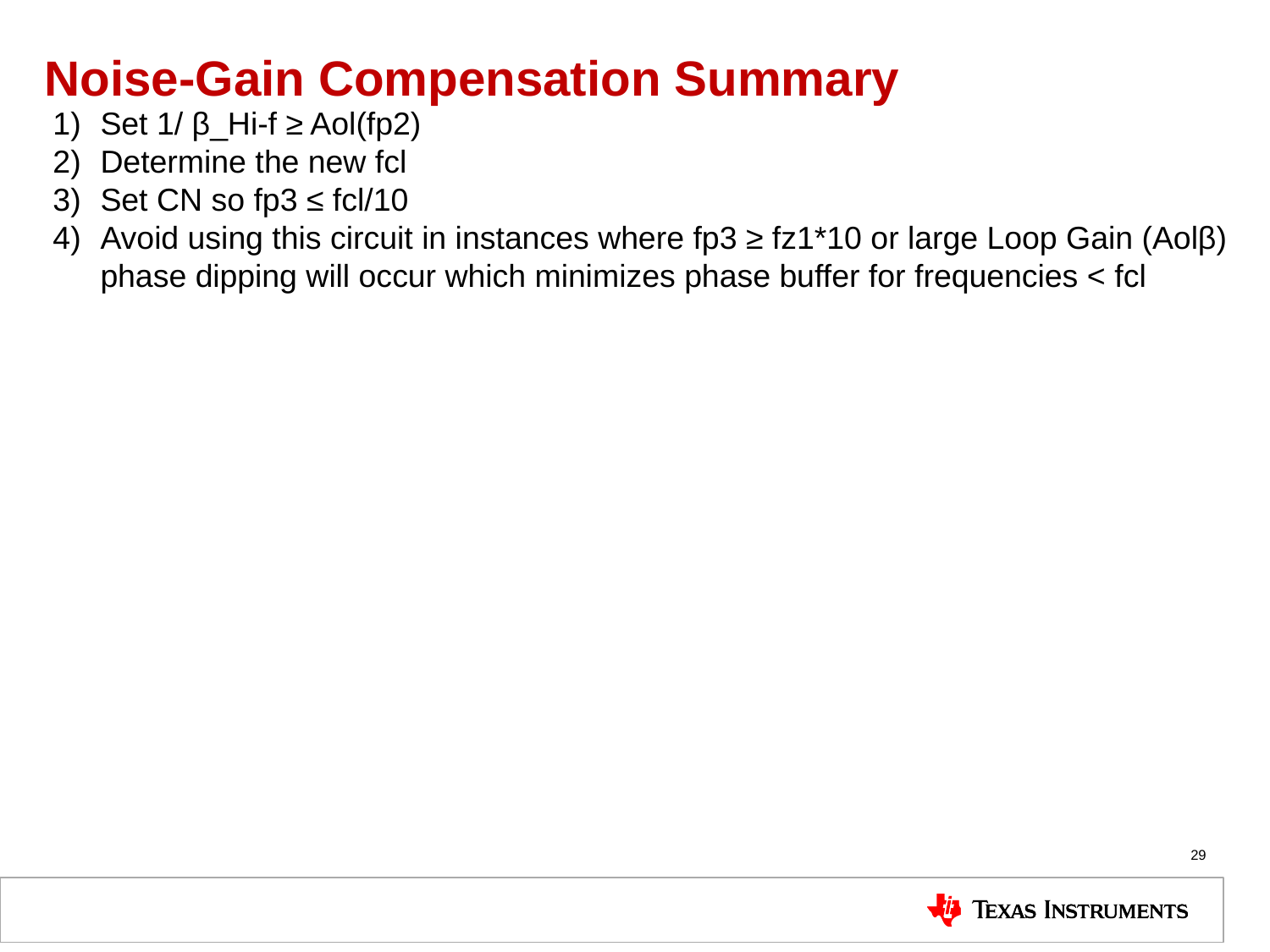

Noise-Gain Compensation Summary
Set 1/ β_Hi-f ≥ Aol(fp2)
Determine the new fcl
Set CN so fp3 ≤ fcl/10
Avoid using this circuit in instances where fp3 ≥ fz1*10 or large Loop Gain (Aolβ) phase dipping will occur which minimizes phase buffer for frequencies < fcl
29